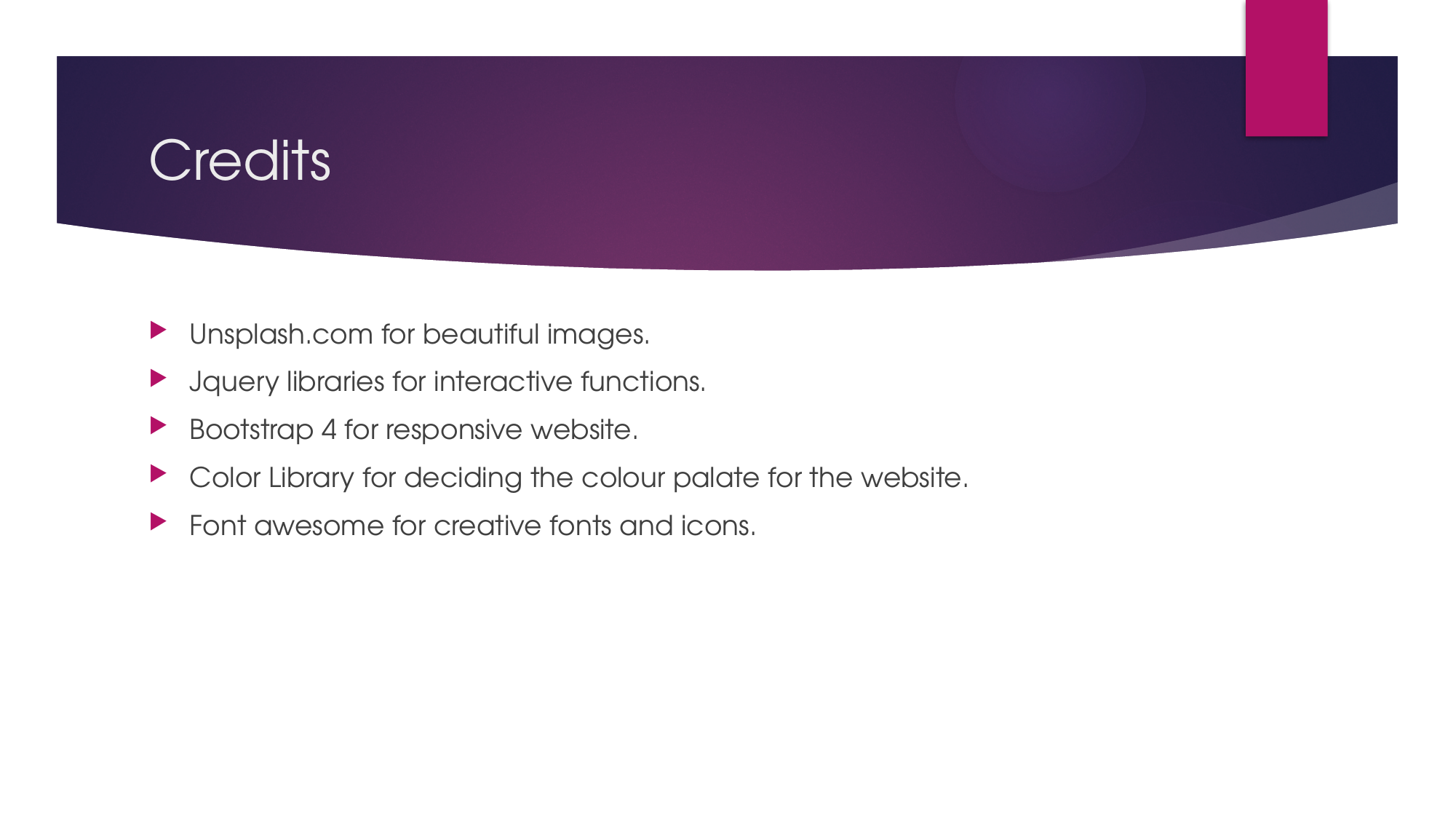

# Credits
Unsplash.com for beautiful images.
Jquery libraries for interactive functions.
Bootstrap 4 for responsive website.
Color Library for deciding the colour palate for the website.
Font awesome for creative fonts and icons.